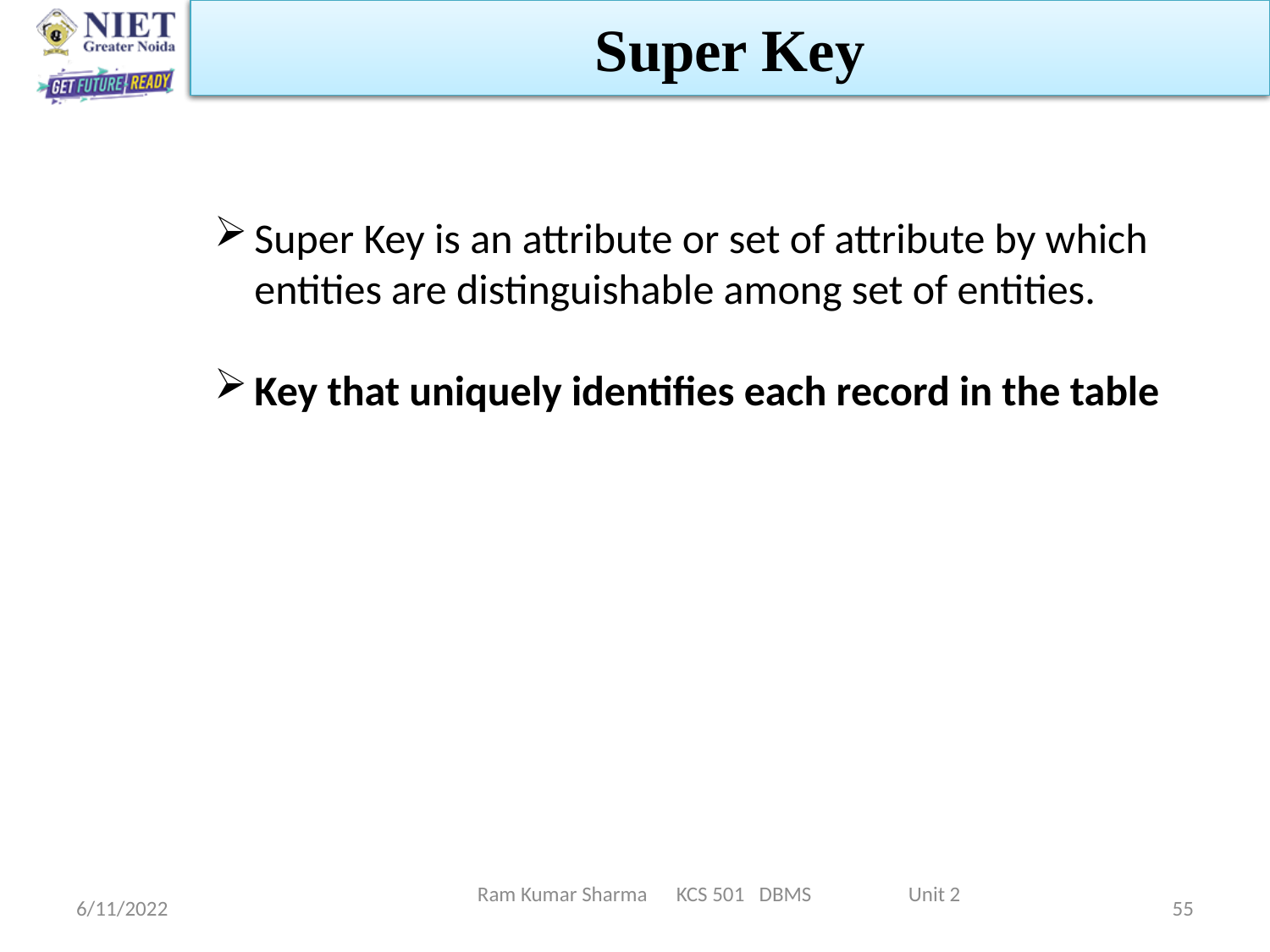

Super Key
Super Key is an attribute or set of attribute by which entities are distinguishable among set of entities.

Key that uniquely identifies each record in the table
Ram Kumar Sharma      KCS 501   DBMS                    Unit 2
6/11/2022
55